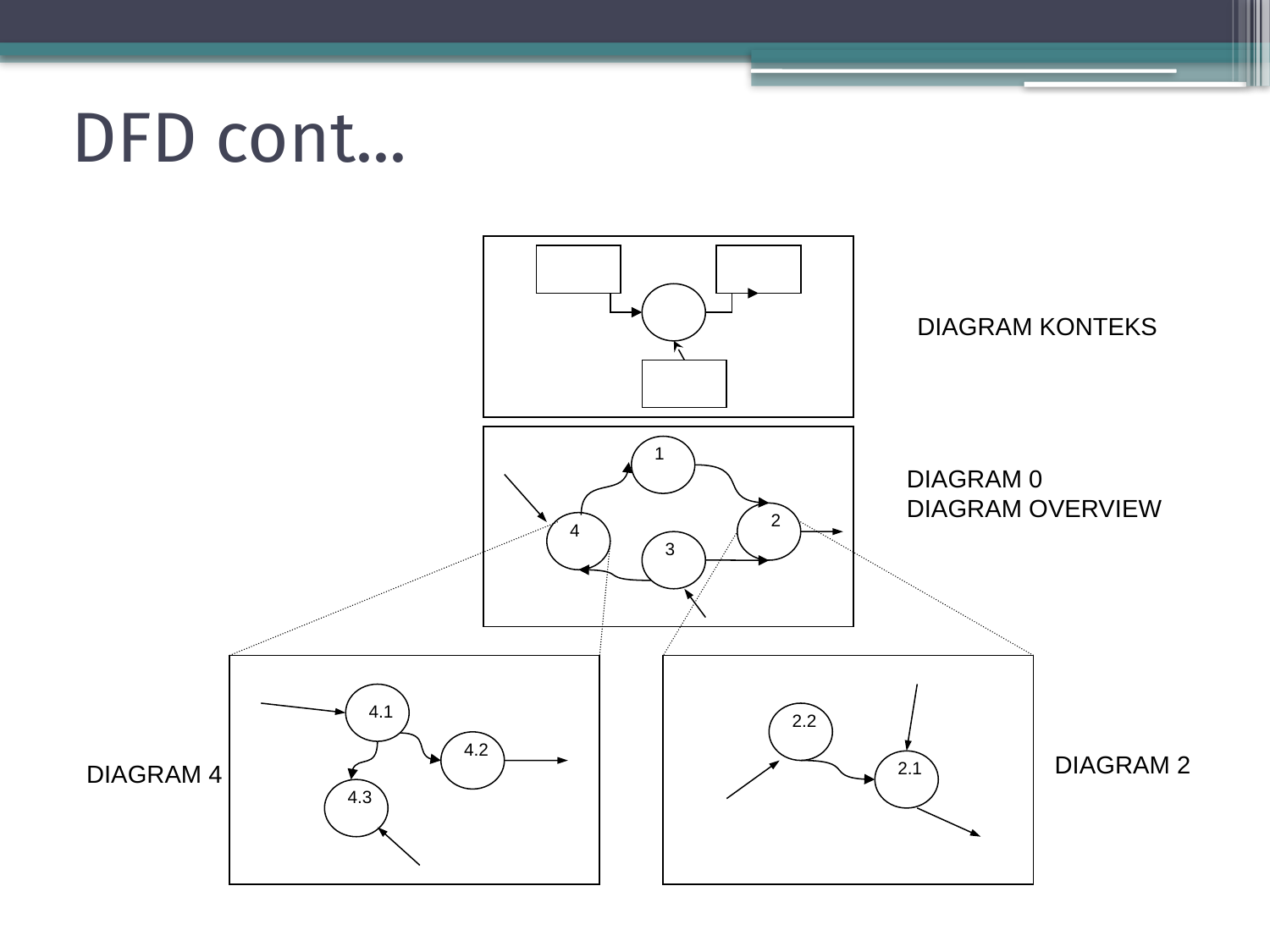

# DFD cont...

1

2

4

3

4.1

4.2

4.3

2.2

2.1

DIAGRAM KONTEKS
DIAGRAM 0
DIAGRAM OVERVIEW
DIAGRAM 2
DIAGRAM 4